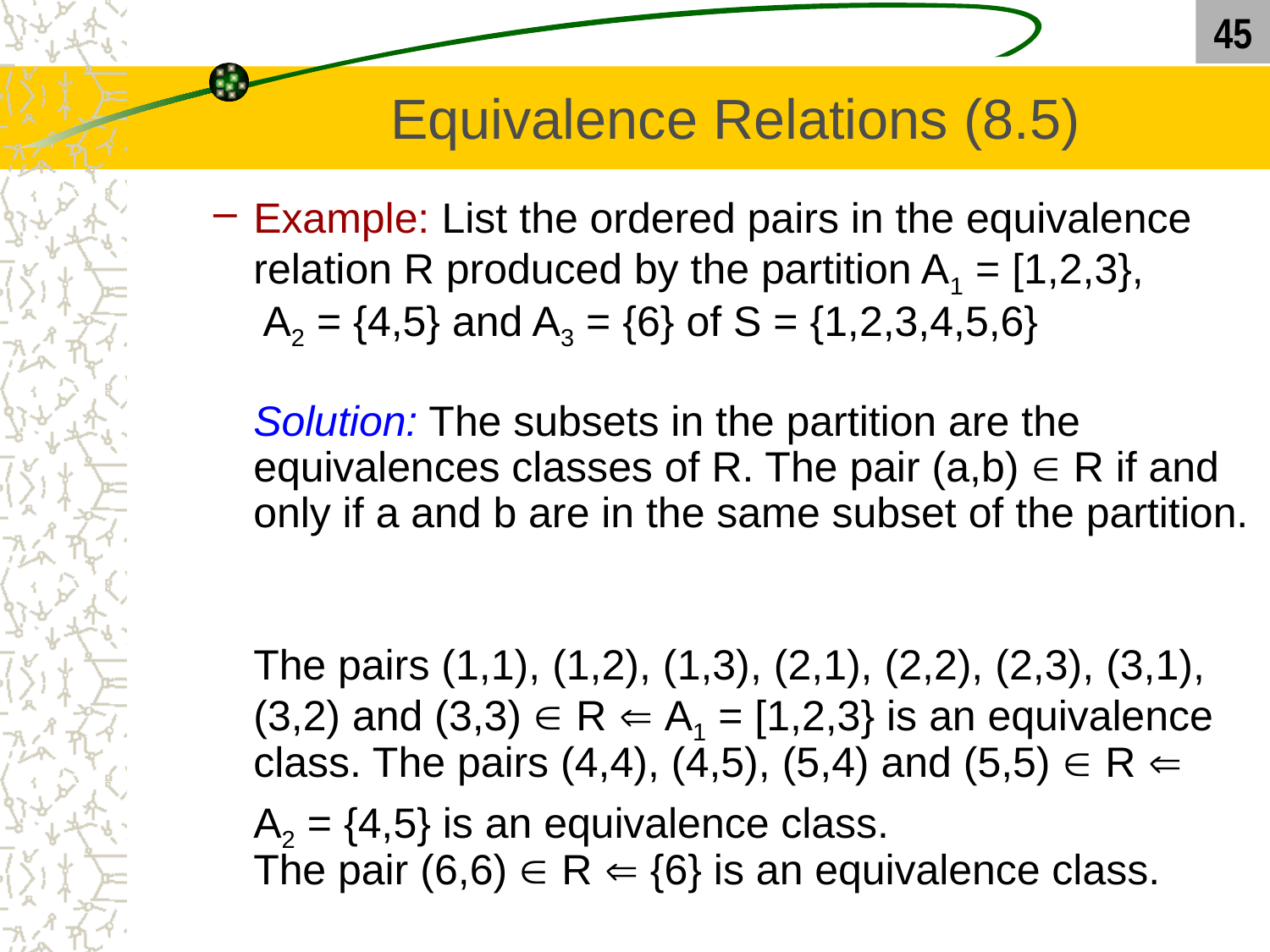

45
# Equivalence Relations (8.5)
Example: List the ordered pairs in the equivalence relation R produced by the partition A1 = [1,2,3},
 A2 = {4,5} and A3 = {6} of S = {1,2,3,4,5,6}
Solution: The subsets in the partition are the equivalences classes of R. The pair (a,b) ∈ R if and only if a and b are in the same subset of the partition.
The pairs (1,1), (1,2), (1,3), (2,1), (2,2), (2,3), (3,1), (3,2) and (3,3) ∈ R ⇐ A1 = [1,2,3} is an equivalence class. The pairs (4,4), (4,5), (5,4) and (5,5) ∈ R ⇐
	A2 = {4,5} is an equivalence class.
The pair (6,6) ∈ R ⇐ {6} is an equivalence class.
No pairs other than those listed belongs to R.